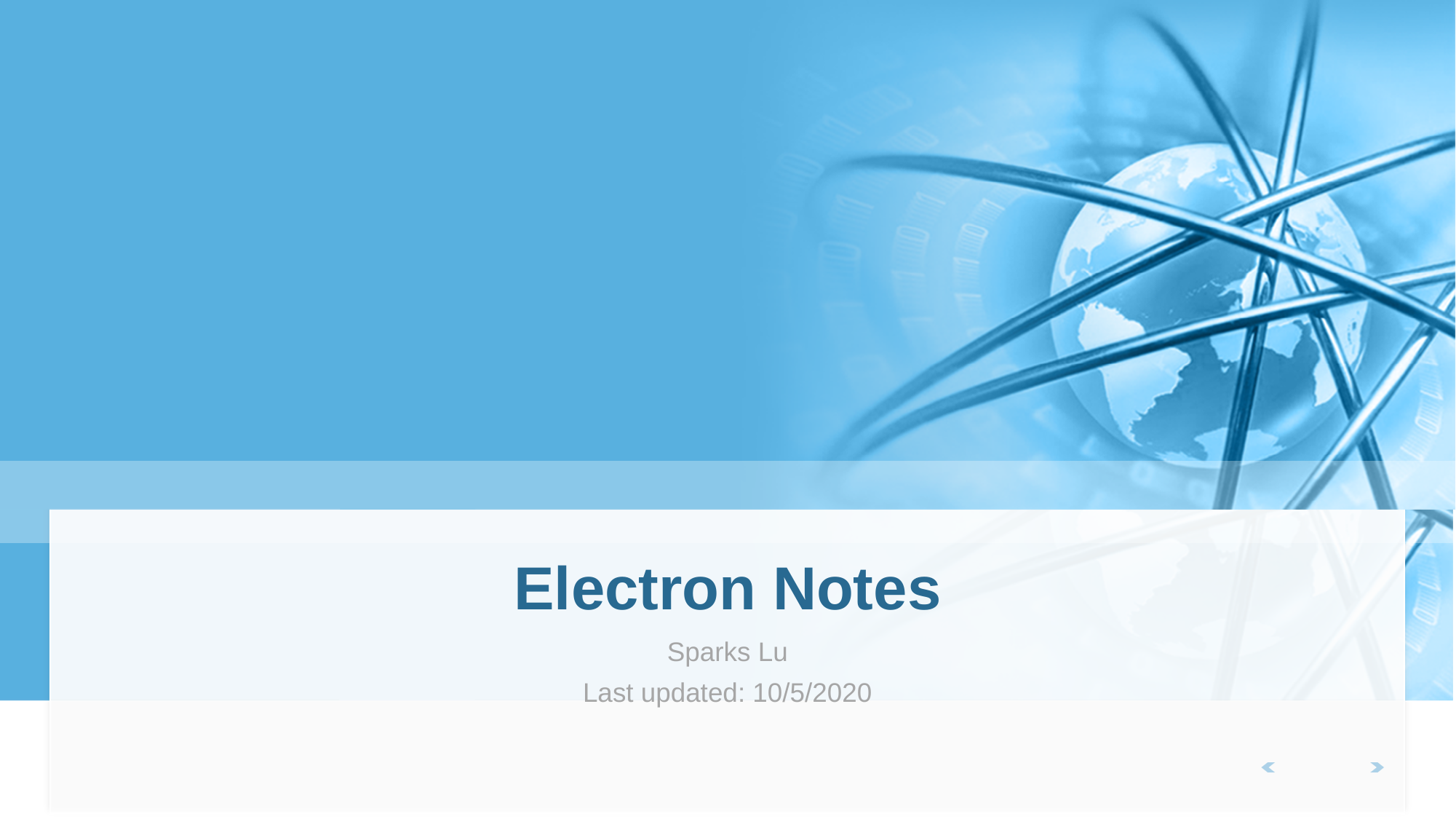

# Electron Notes
Sparks Lu
Last updated: 10/5/2020